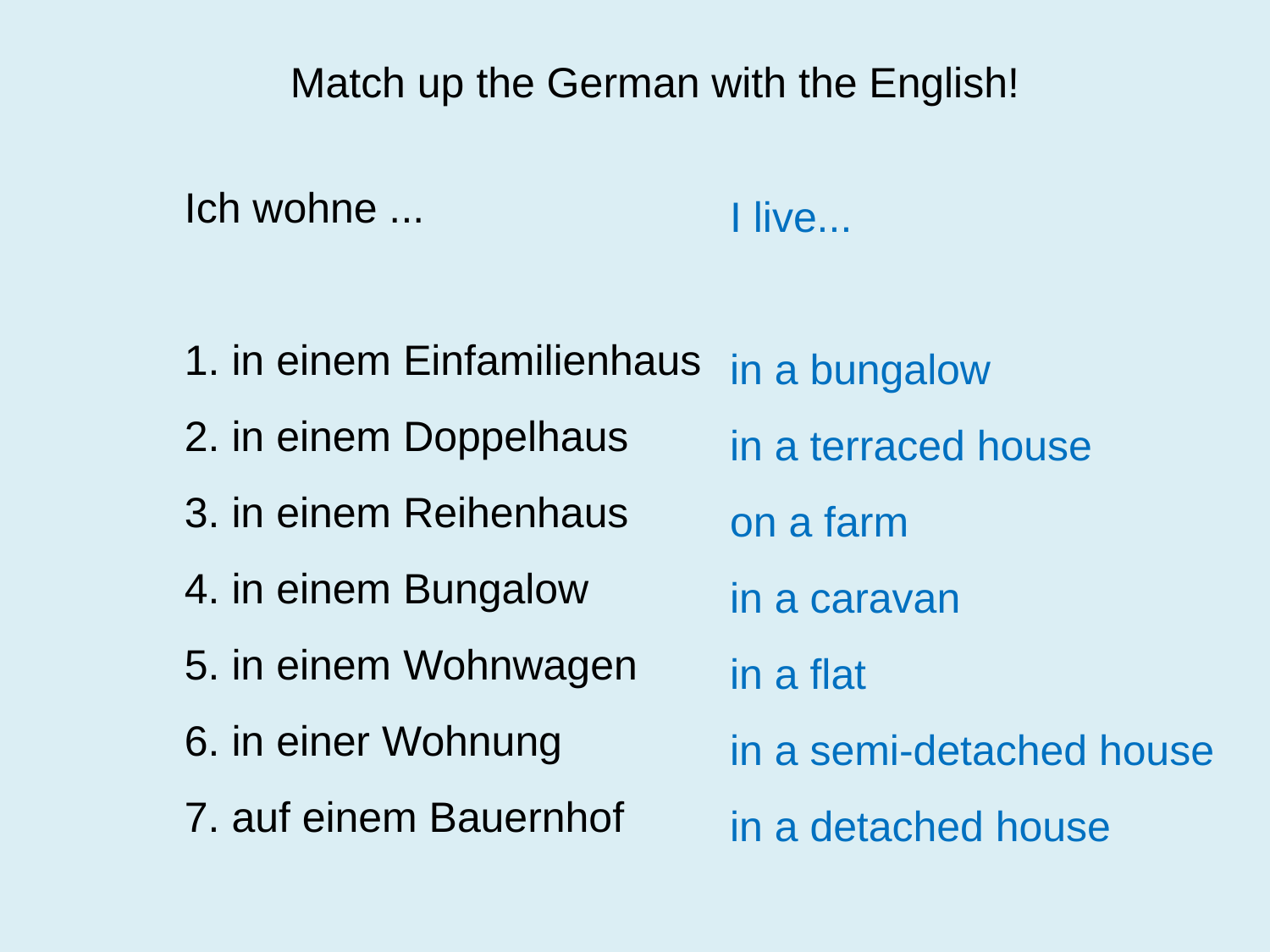

Match up the German with the English!
Ich wohne ...

1. in einem Einfamilienhaus
2. in einem Doppelhaus
3. in einem Reihenhaus
4. in einem Bungalow
5. in einem Wohnwagen
6. in einer Wohnung
7. auf einem Bauernhof

I live...

in a bungalow
in a terraced house
on a farm
in a caravan
in a flat
in a semi-detached house
in a detached house